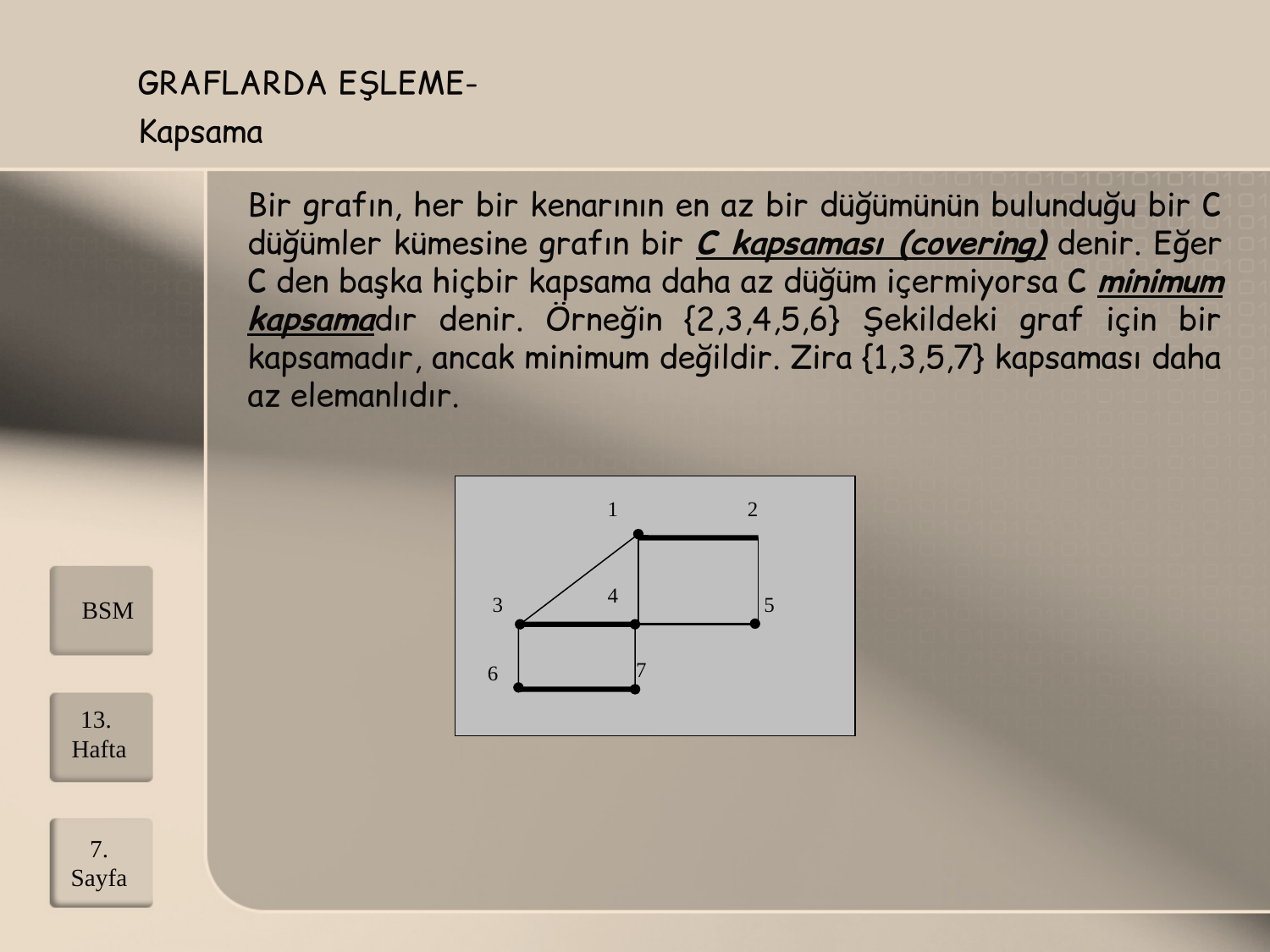

GRAFLARDA EŞLEME-
Kapsama
Bir grafın, her bir kenarının en az bir düğümünün bulunduğu bir C düğümler kümesine grafın bir C kapsaması (covering) denir. Eğer C den başka hiçbir kapsama daha az düğüm içermiyorsa C minimum kapsamadır denir. Örneğin {2,3,4,5,6} Şekildeki graf için bir kapsamadır, ancak minimum değildir. Zira {1,3,5,7} kapsaması daha az elemanlıdır.

1
2

4
3
5

7
6

BSM
13.  Hafta
7. Sayfa